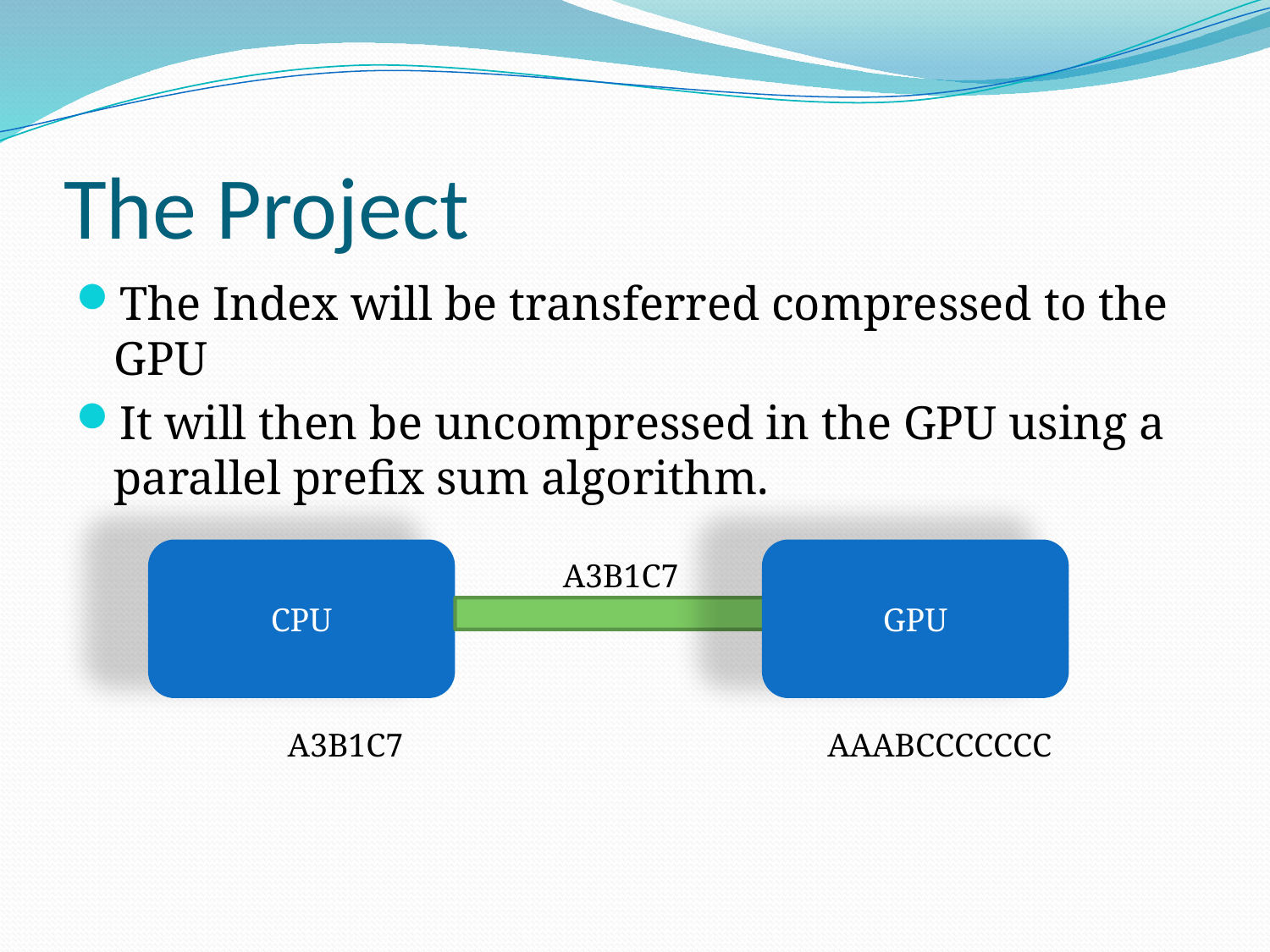

# The Project
The Index will be transferred compressed to the GPU
It will then be uncompressed in the GPU using a parallel prefix sum algorithm.

CPU
GPU
A3B1C7
A3B1C7
AAABCCCCCCC